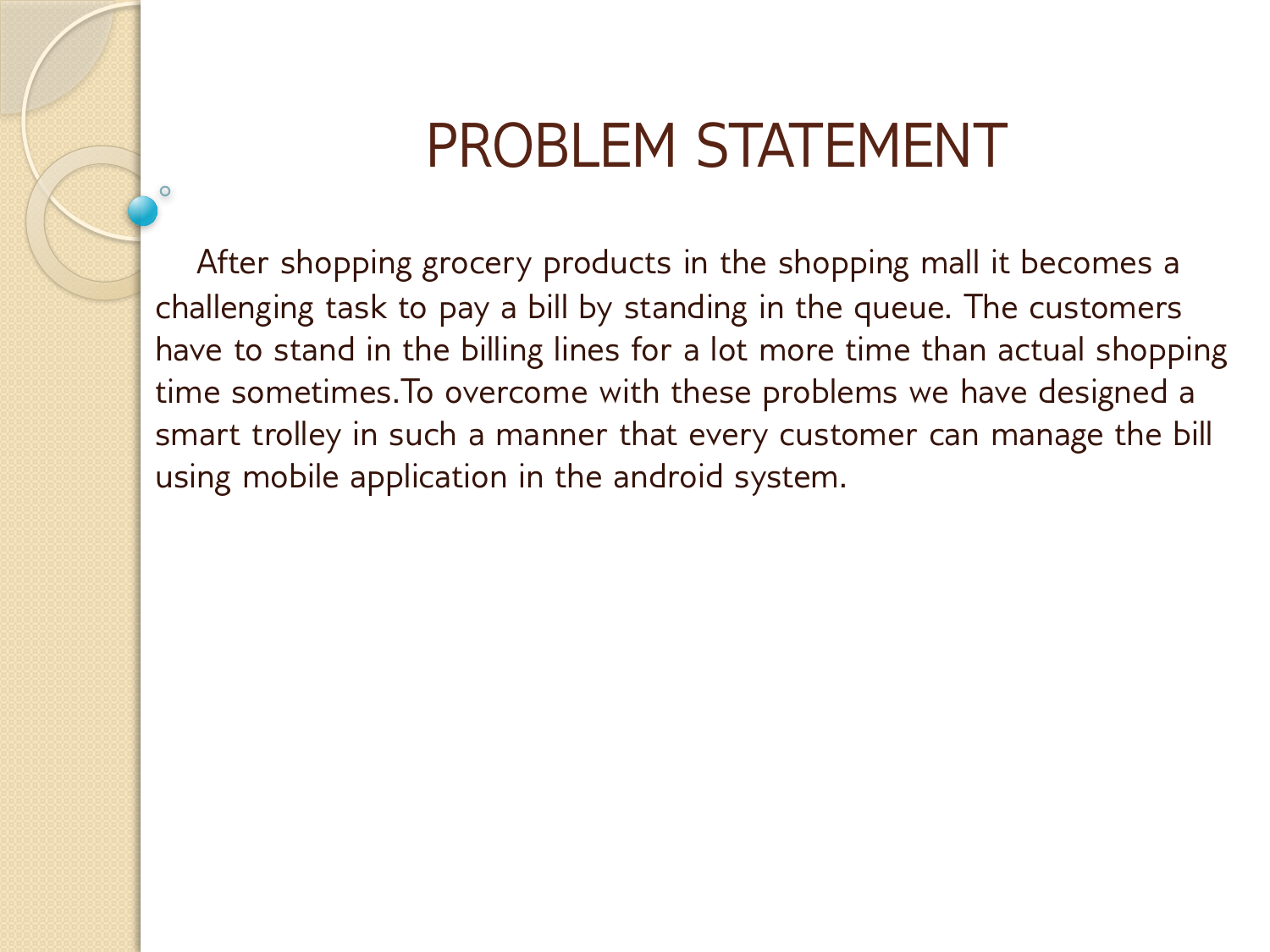

# PROBLEM STATEMENT
   After shopping grocery products in the shopping mall it becomes a challenging task to pay a bill by standing in the queue. The customers have to stand in the billing lines for a lot more time than actual shopping time sometimes.To overcome with these problems we have designed a smart trolley in such a manner that every customer can manage the bill using mobile application in the android system.